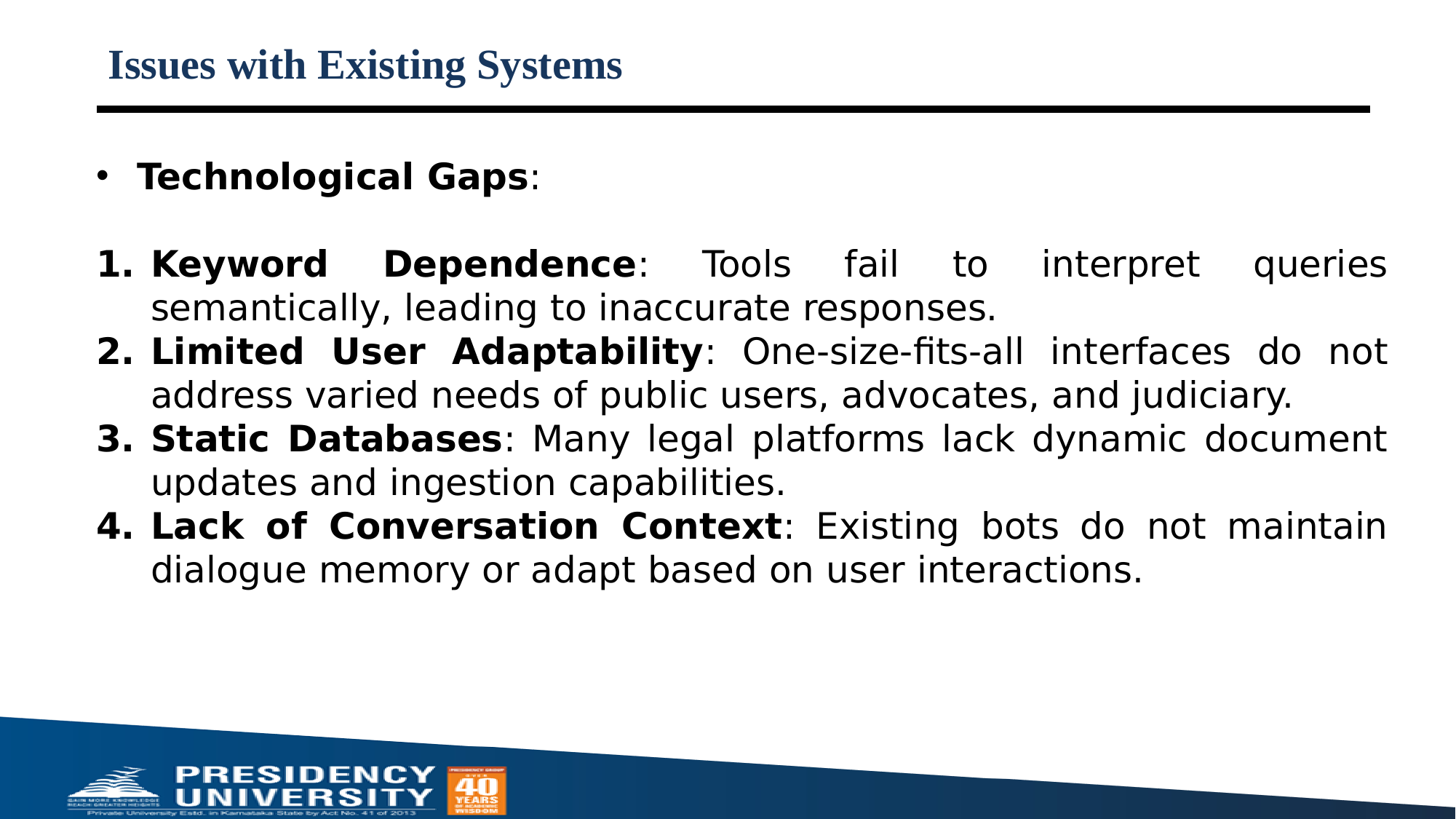

# Issues with Existing Systems
Technological Gaps:

Keyword Dependence: Tools fail to interpret queries semantically, leading to inaccurate responses.
Limited User Adaptability: One-size-fits-all interfaces do not address varied needs of public users, advocates, and judiciary.
Static Databases: Many legal platforms lack dynamic document updates and ingestion capabilities.
Lack of Conversation Context: Existing bots do not maintain dialogue memory or adapt based on user interactions.